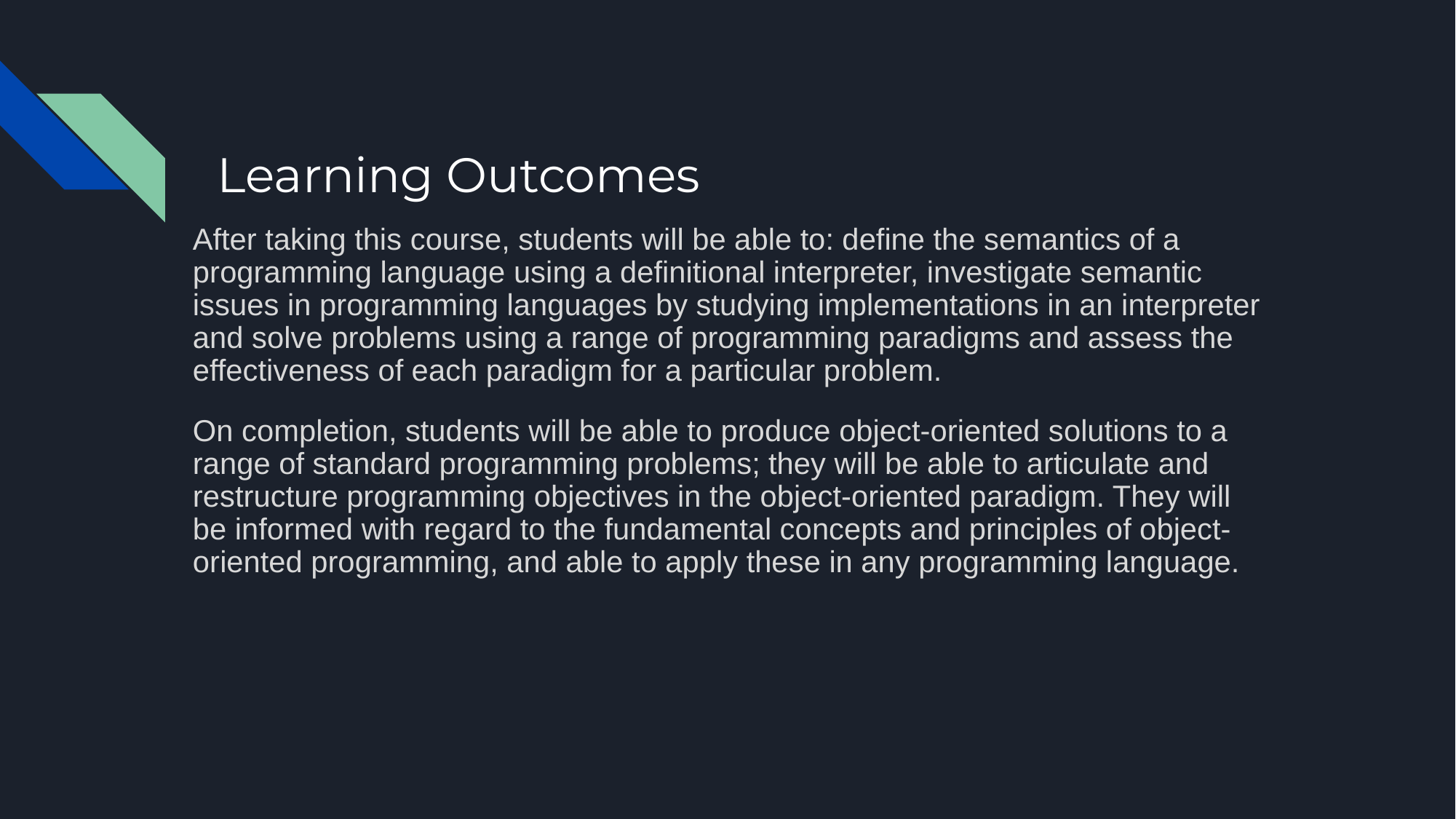

# Learning Outcomes
After taking this course, students will be able to: define the semantics of a programming language using a definitional interpreter, investigate semantic issues in programming languages by studying implementations in an interpreter and solve problems using a range of programming paradigms and assess the effectiveness of each paradigm for a particular problem.
On completion, students will be able to produce object-oriented solutions to a range of standard programming problems; they will be able to articulate and restructure programming objectives in the object-oriented paradigm. They will be informed with regard to the fundamental concepts and principles of object-oriented programming, and able to apply these in any programming language.